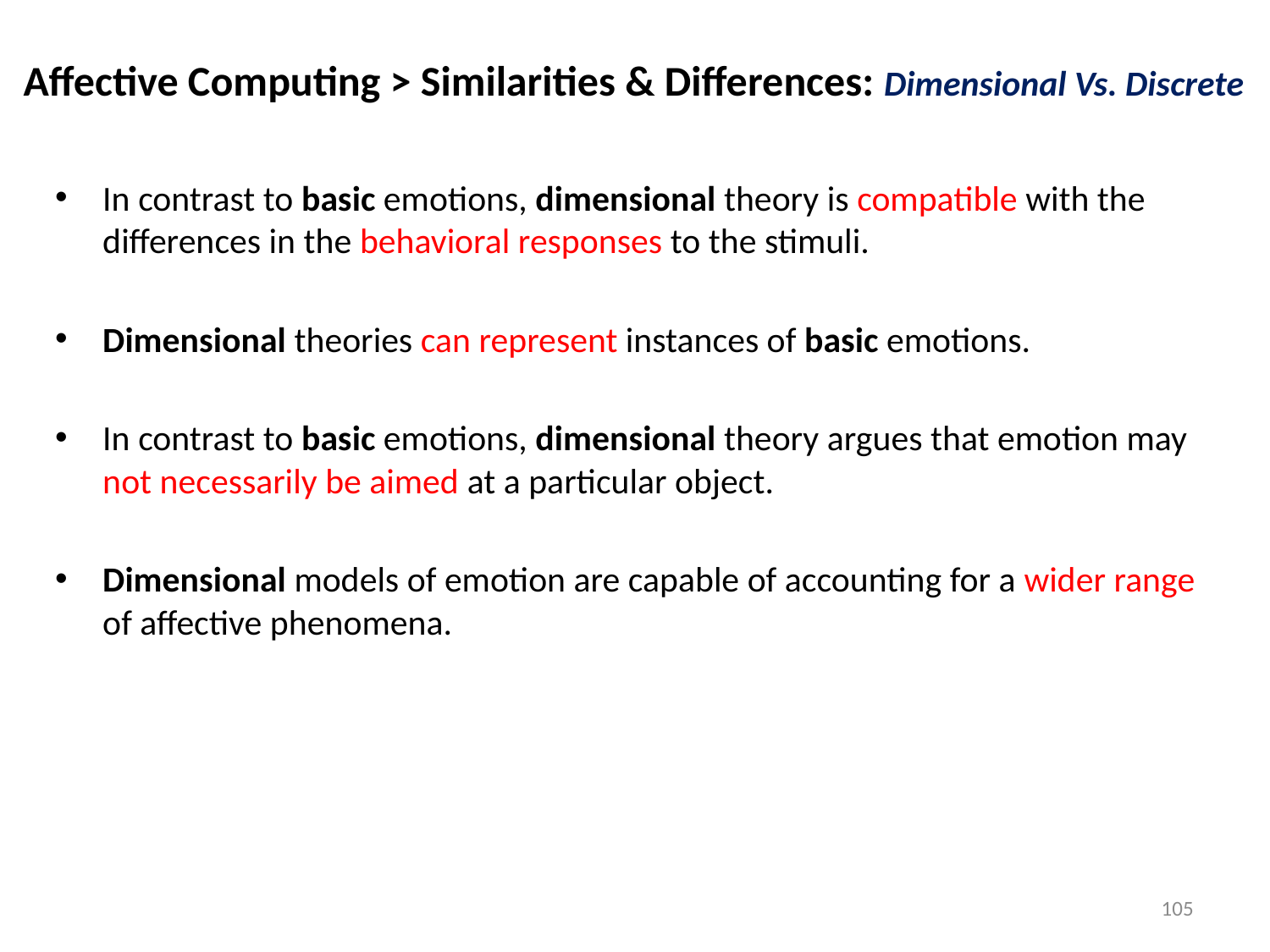

Affective Computing > Similarities & Differences: Dimensional Vs. Discrete
In contrast to basic emotions, dimensional theory is compatible with the differences in the behavioral responses to the stimuli.

Dimensional theories can represent instances of basic emotions.

In contrast to basic emotions, dimensional theory argues that emotion may not necessarily be aimed at a particular object.

Dimensional models of emotion are capable of accounting for a wider range of affective phenomena.
105